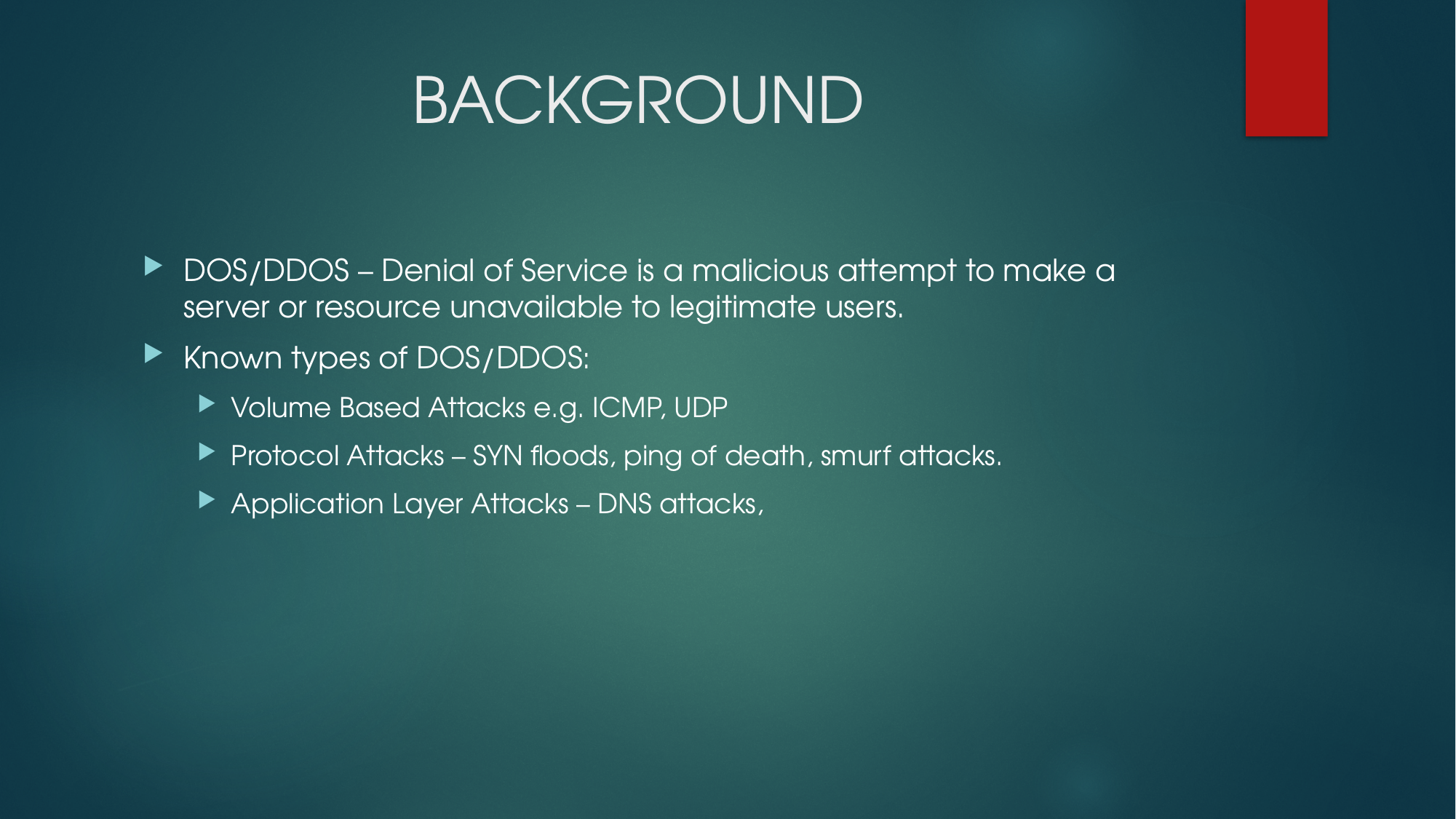

# BACKGROUND
DOS/DDOS – Denial of Service is a malicious attempt to make a server or resource unavailable to legitimate users.
Known types of DOS/DDOS:
Volume Based Attacks e.g. ICMP, UDP
Protocol Attacks – SYN floods, ping of death, smurf attacks.
Application Layer Attacks – DNS attacks,